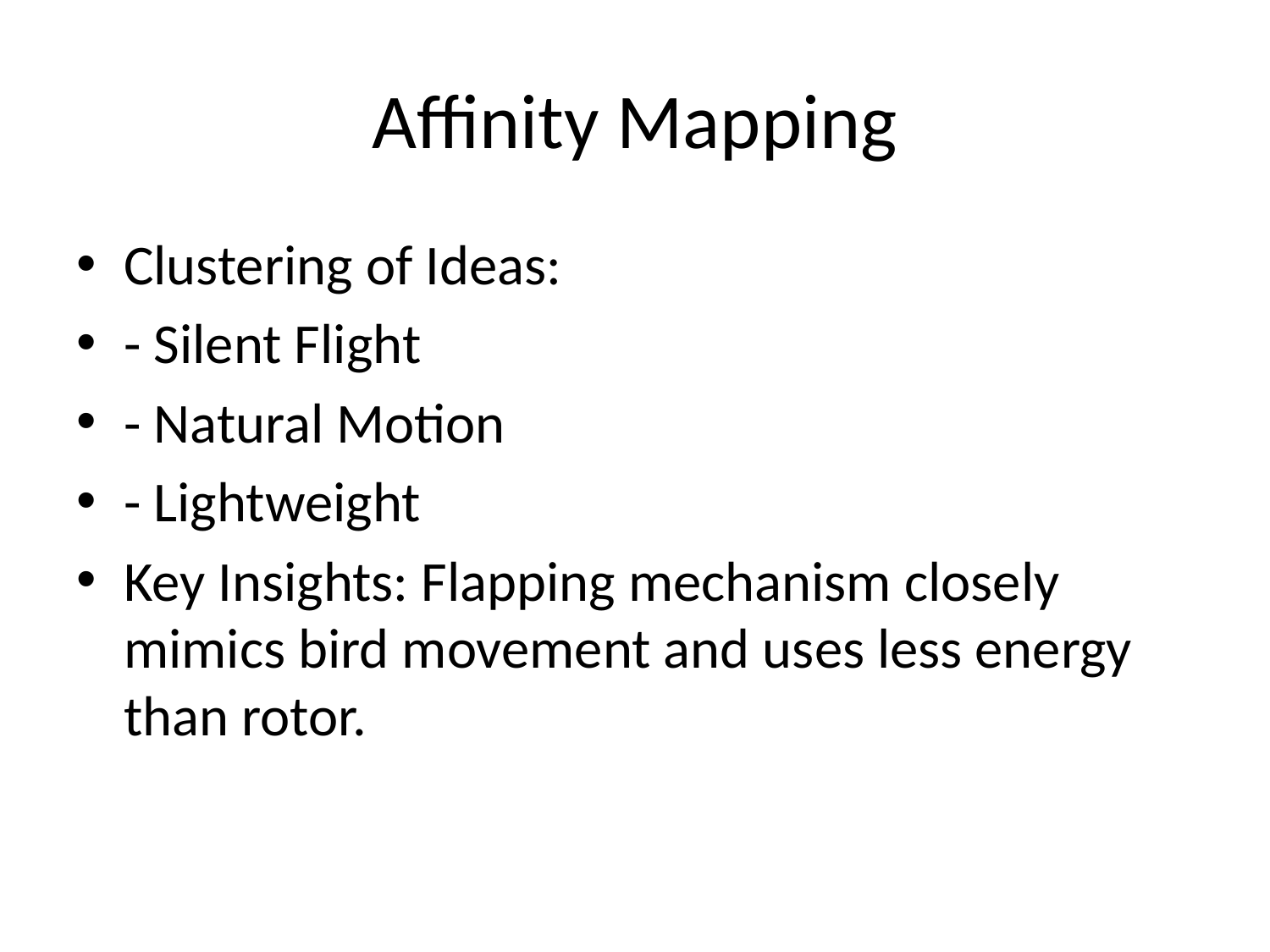

# Affinity Mapping
Clustering of Ideas:
- Silent Flight
- Natural Motion
- Lightweight
Key Insights: Flapping mechanism closely mimics bird movement and uses less energy than rotor.